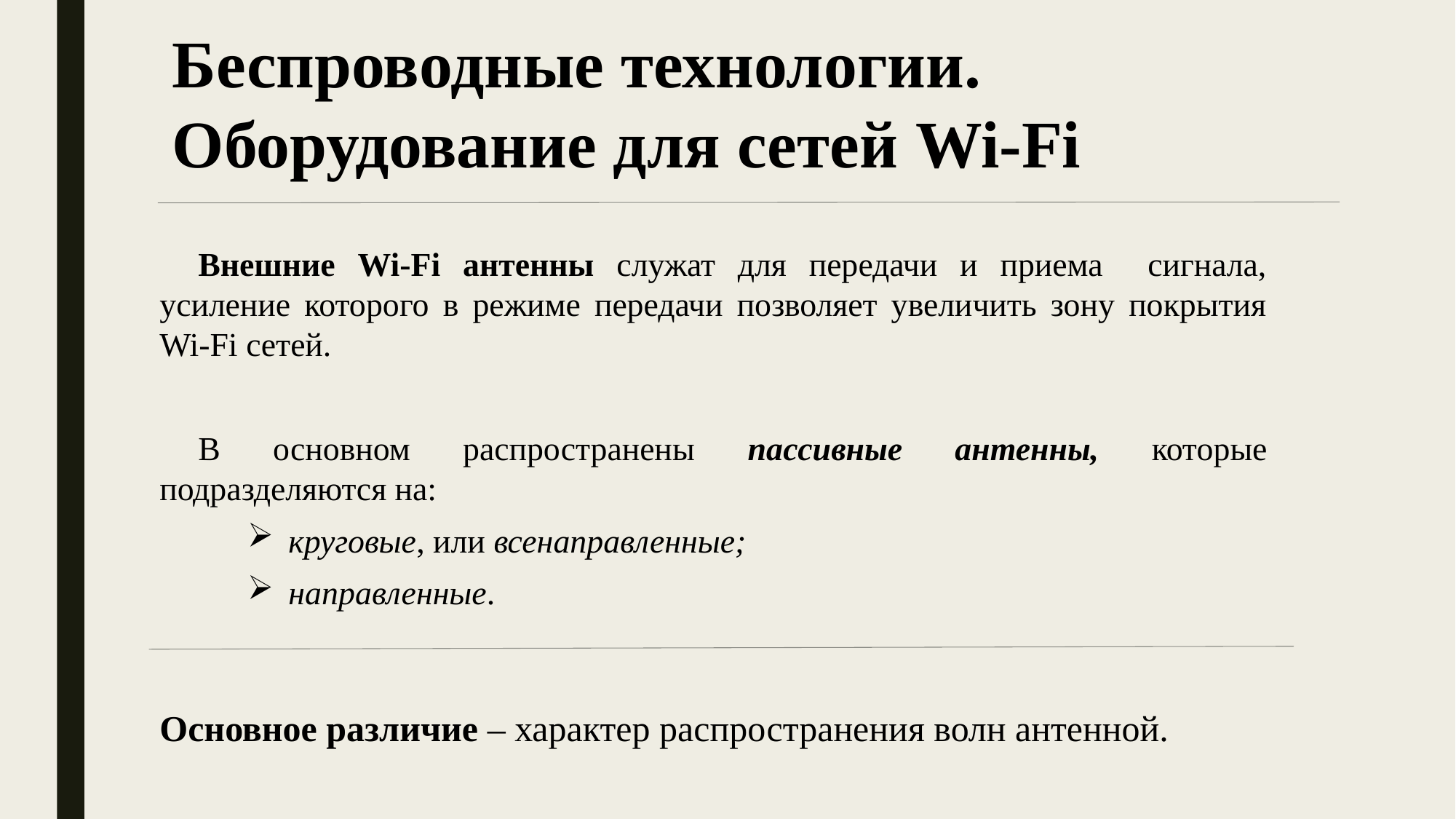

Беспроводные технологии.
Оборудование для сетей Wi-Fi
Внешние Wi-Fi антенны служат для передачи и приема  сигнала, усиление которого в режиме передачи позволяет увеличить зону покрытия Wi-Fi сетей.

В основном распространены пассивные антенны, которые подразделяются на:
круговые, или всенаправленные;
направленные.
Основное различие – характер распространения волн антенной.